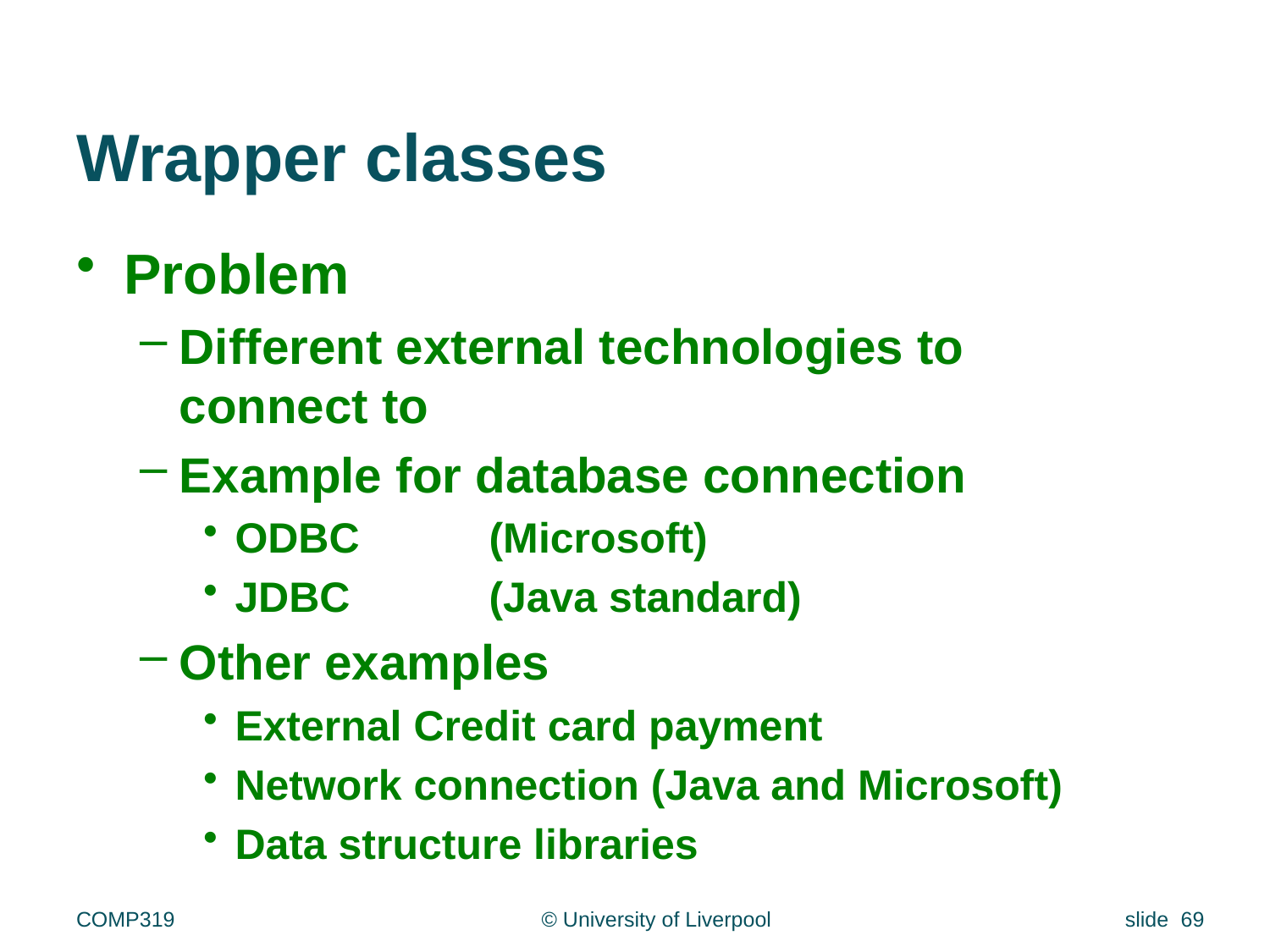

# Wrapper classes
Problem
Different external technologies to connect to
Example for database connection
ODBC		(Microsoft)
JDBC		(Java standard)
Other examples
External Credit card payment
Network connection (Java and Microsoft)
Data structure libraries

COMP319
© University of Liverpool
slide  69